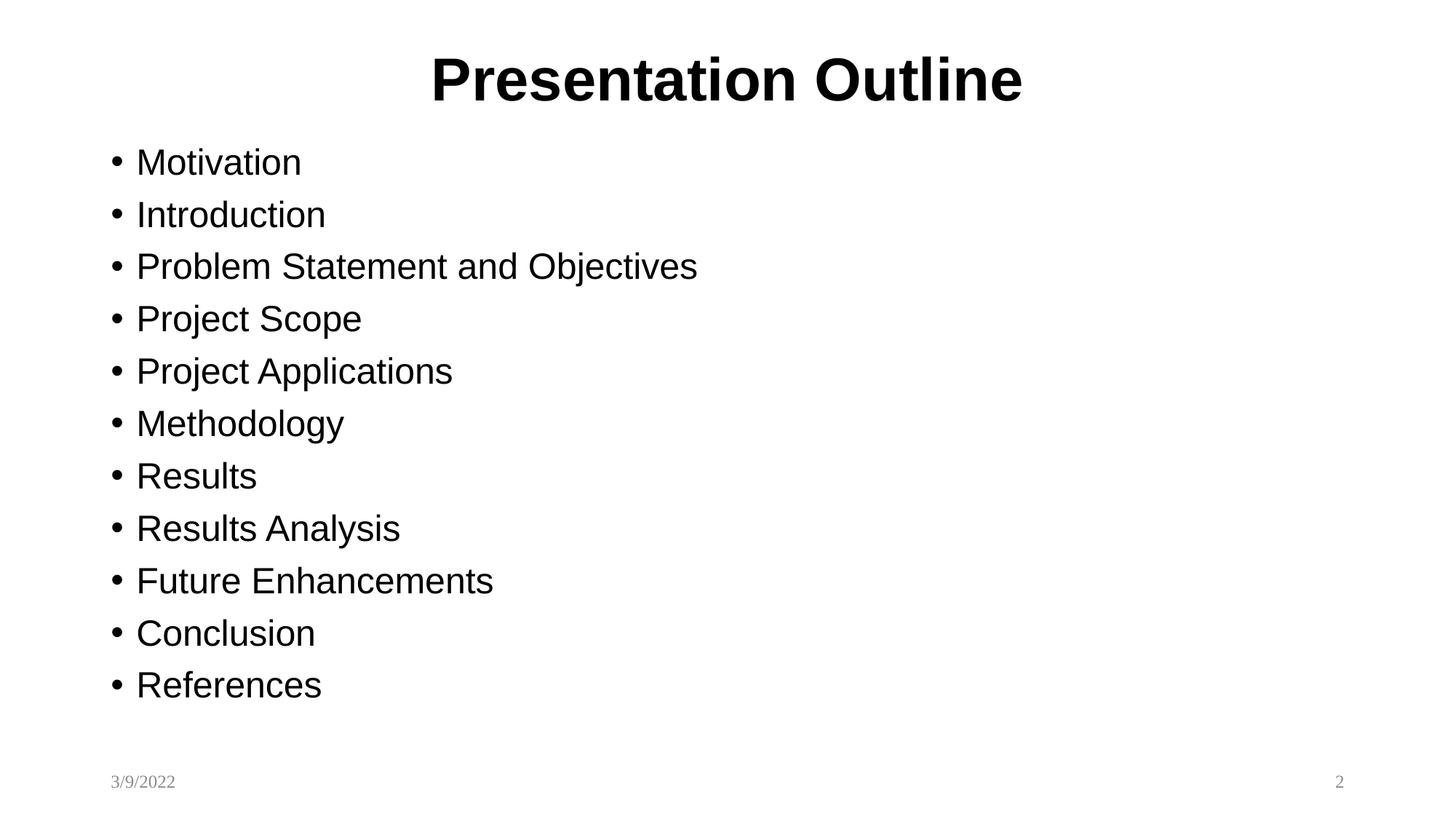

# Presentation Outline

Motivation
Introduction
Problem Statement and Objectives
Project Scope
Project Applications
Methodology
Results
Results Analysis
Future Enhancements
Conclusion
References

3/9/2022
2